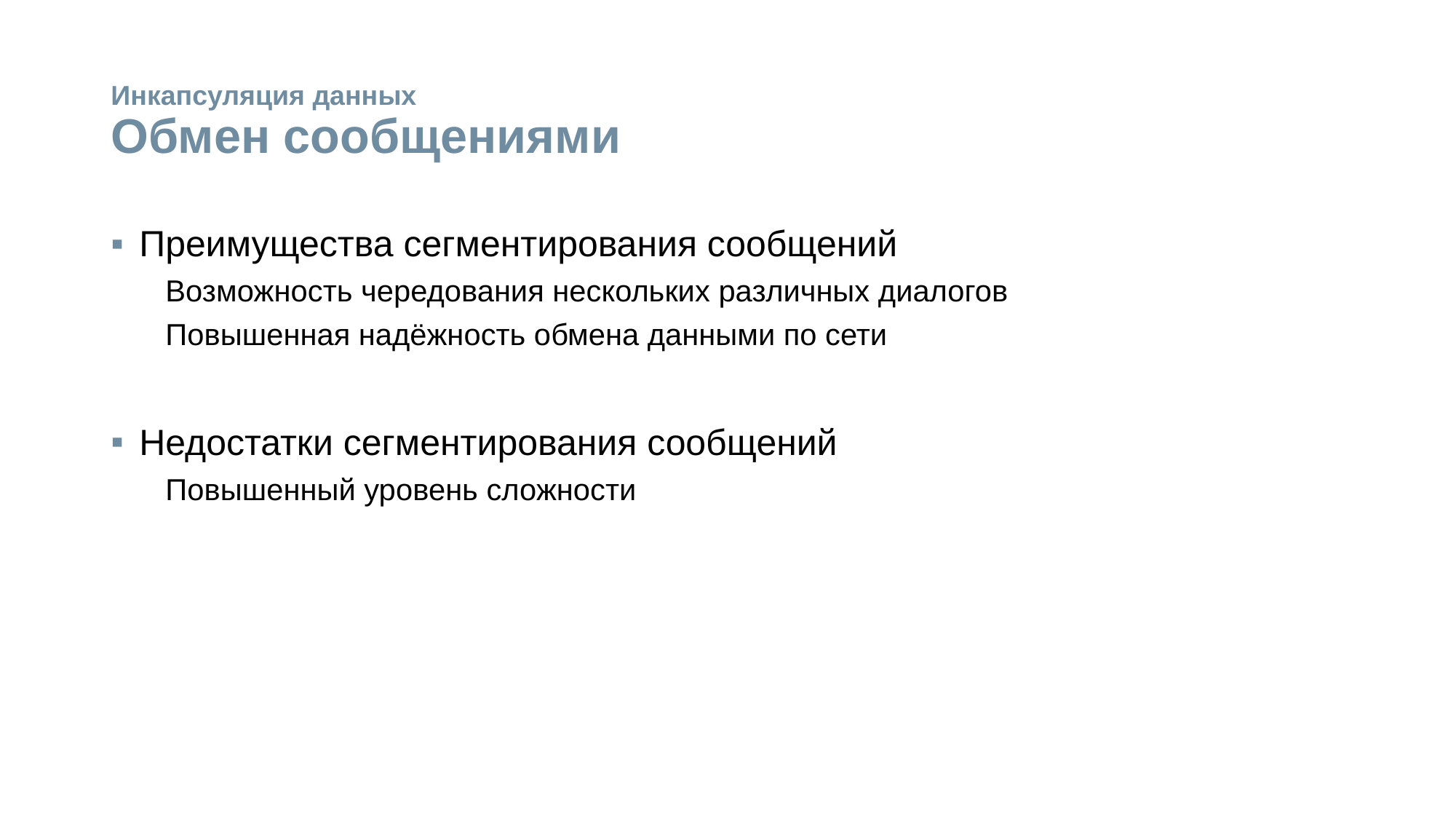

# Инкапсуляция данных Обмен сообщениями
Преимущества сегментирования сообщений
Возможность чередования нескольких различных диалогов
Повышенная надёжность обмена данными по сети

Недостатки сегментирования сообщений
Повышенный уровень сложности